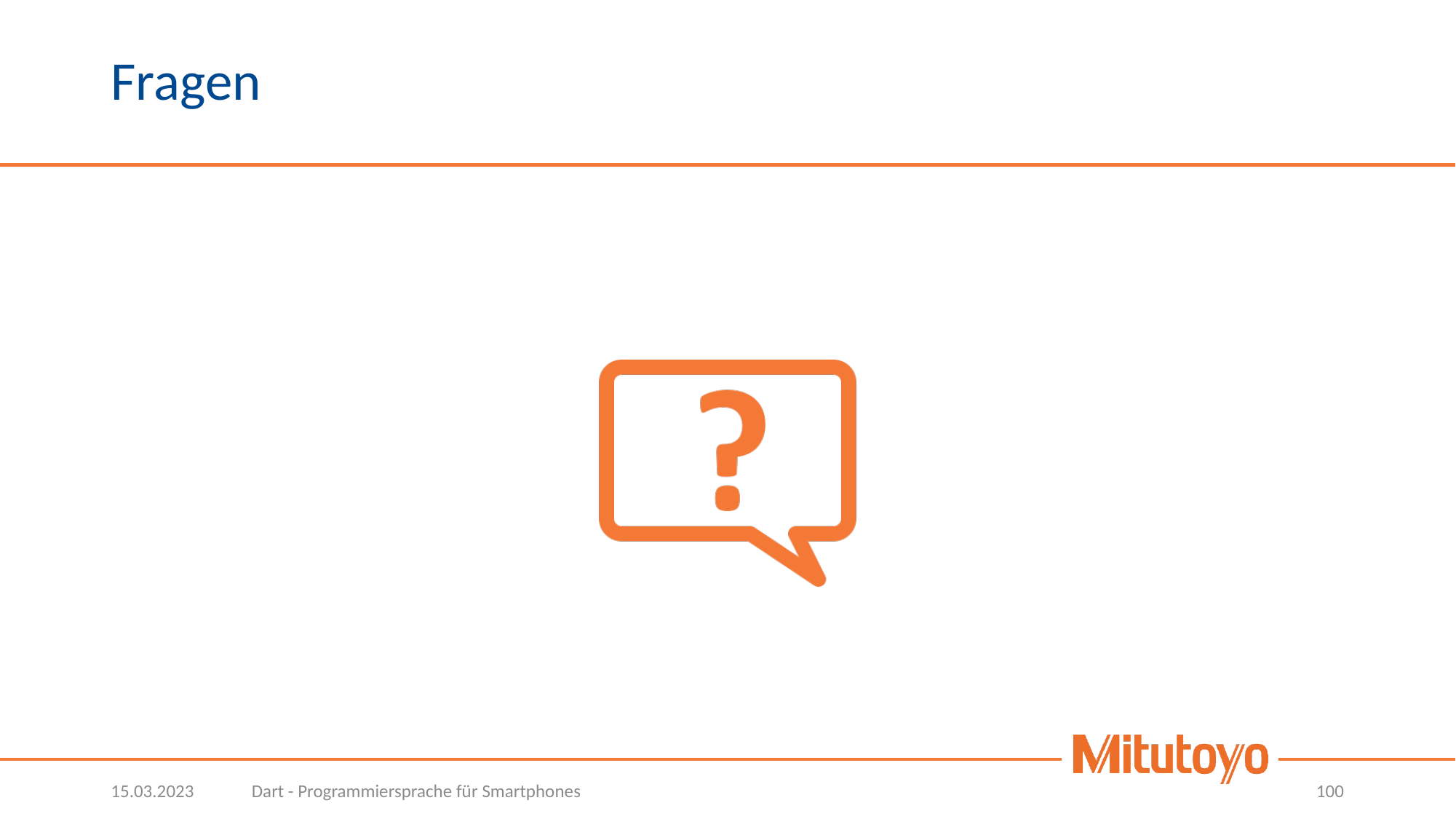

# Fragen
15.03.2023
Dart - Programmiersprache für Smartphones
100